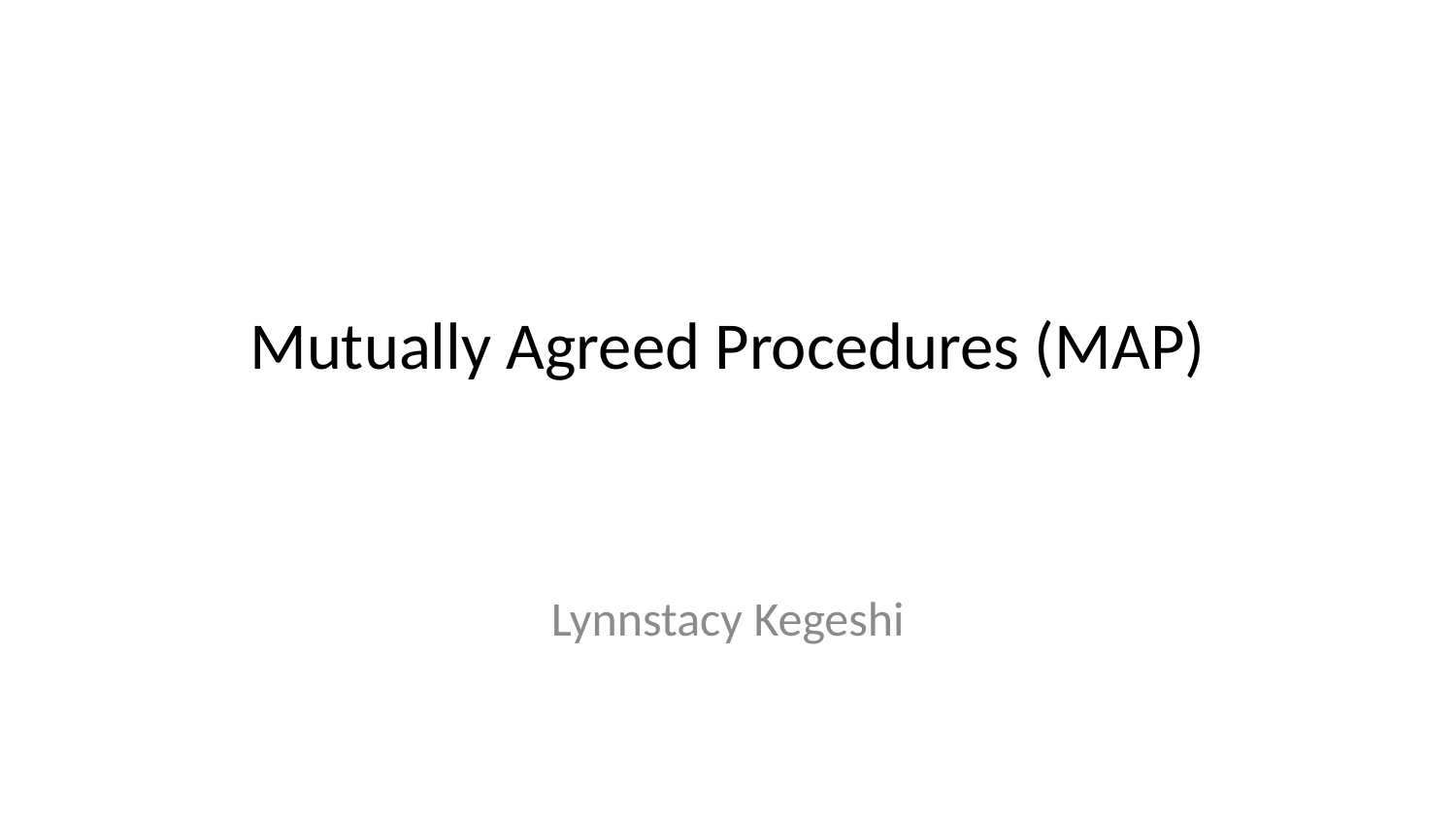

# Mutually Agreed Procedures (MAP)
Lynnstacy Kegeshi